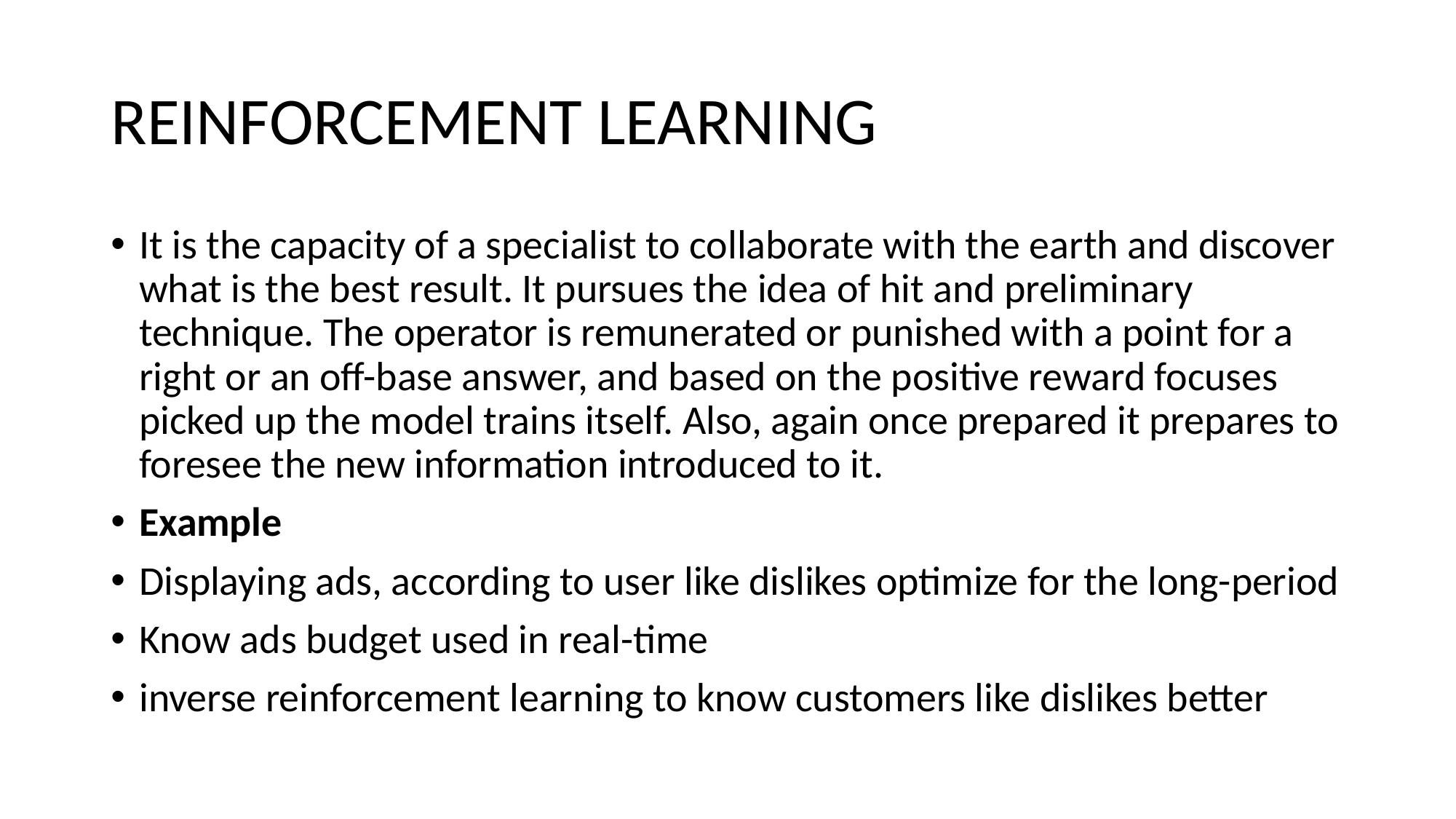

# REINFORCEMENT LEARNING
It is the capacity of a specialist to collaborate with the earth and discover what is the best result. It pursues the idea of hit and preliminary technique. The operator is remunerated or punished with a point for a right or an off-base answer, and based on the positive reward focuses picked up the model trains itself. Also, again once prepared it prepares to foresee the new information introduced to it.
Example
Displaying ads, according to user like dislikes optimize for the long-period
Know ads budget used in real-time
inverse reinforcement learning to know customers like dislikes better